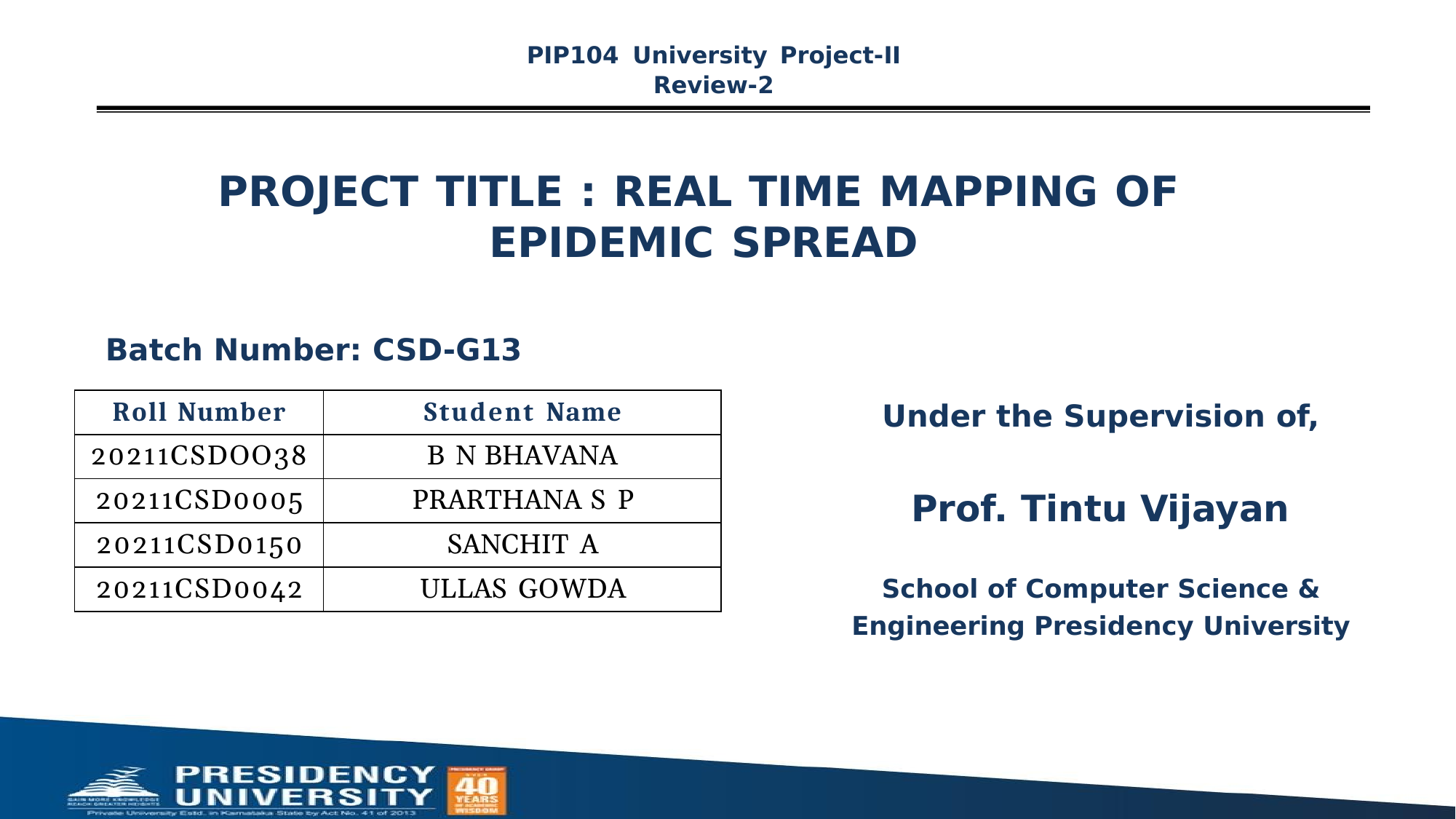

PIP104 University Project-II
Review-2
# PROJECT TITLE : REAL TIME MAPPING OF EPIDEMIC SPREAD
Batch Number: CSD-G13
| Roll Number | Student Name |
| --- | --- |
| 20211CSDOO38 | B N BHAVANA |
| 20211CSD0005 | PRARTHANA S P |
| 20211CSD0150 | SANCHIT A |
| 20211CSD0042 | ULLAS GOWDA |
Under the Supervision of,

Prof. Tintu Vijayan
School of Computer Science & Engineering Presidency University